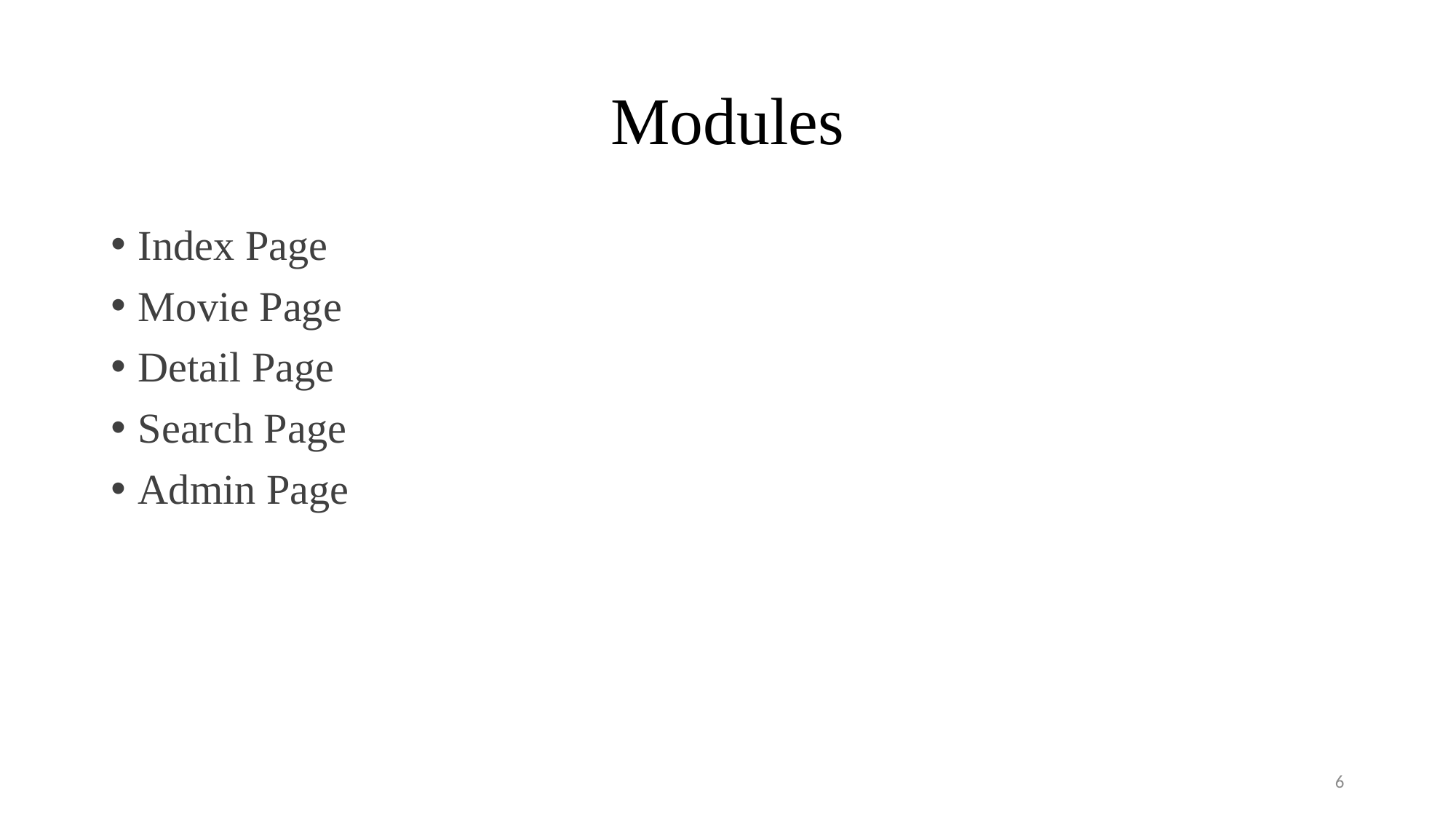

# Modules
Index Page
Movie Page
Detail Page
Search Page
Admin Page
6